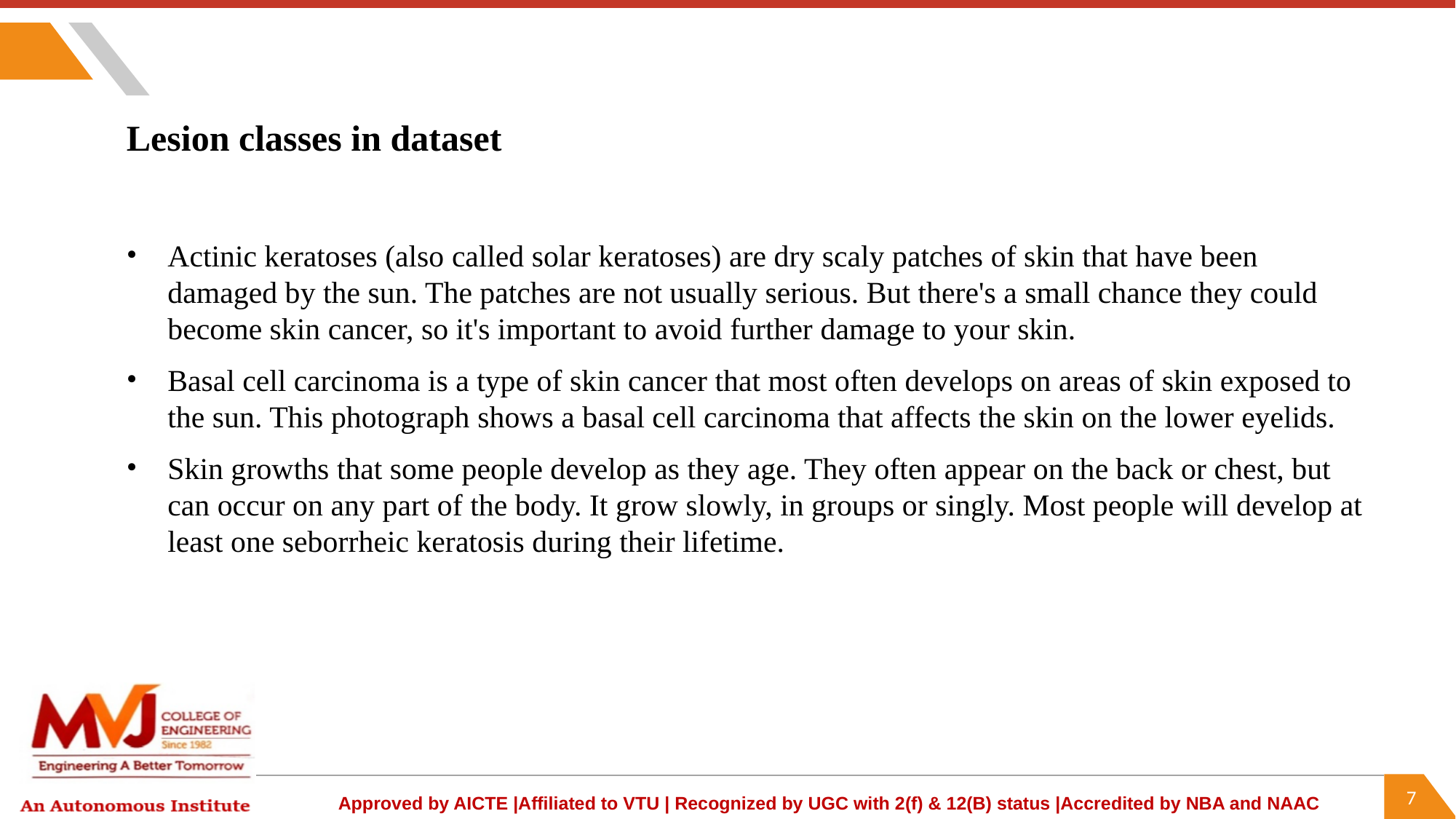

Lesion classes in dataset
Actinic keratoses (also called solar keratoses) are dry scaly patches of skin that have been damaged by the sun. The patches are not usually serious. But there's a small chance they could become skin cancer, so it's important to avoid further damage to your skin.
Basal cell carcinoma is a type of skin cancer that most often develops on areas of skin exposed to the sun. This photograph shows a basal cell carcinoma that affects the skin on the lower eyelids.
Skin growths that some people develop as they age. They often appear on the back or chest, but can occur on any part of the body. It grow slowly, in groups or singly. Most people will develop at least one seborrheic keratosis during their lifetime.